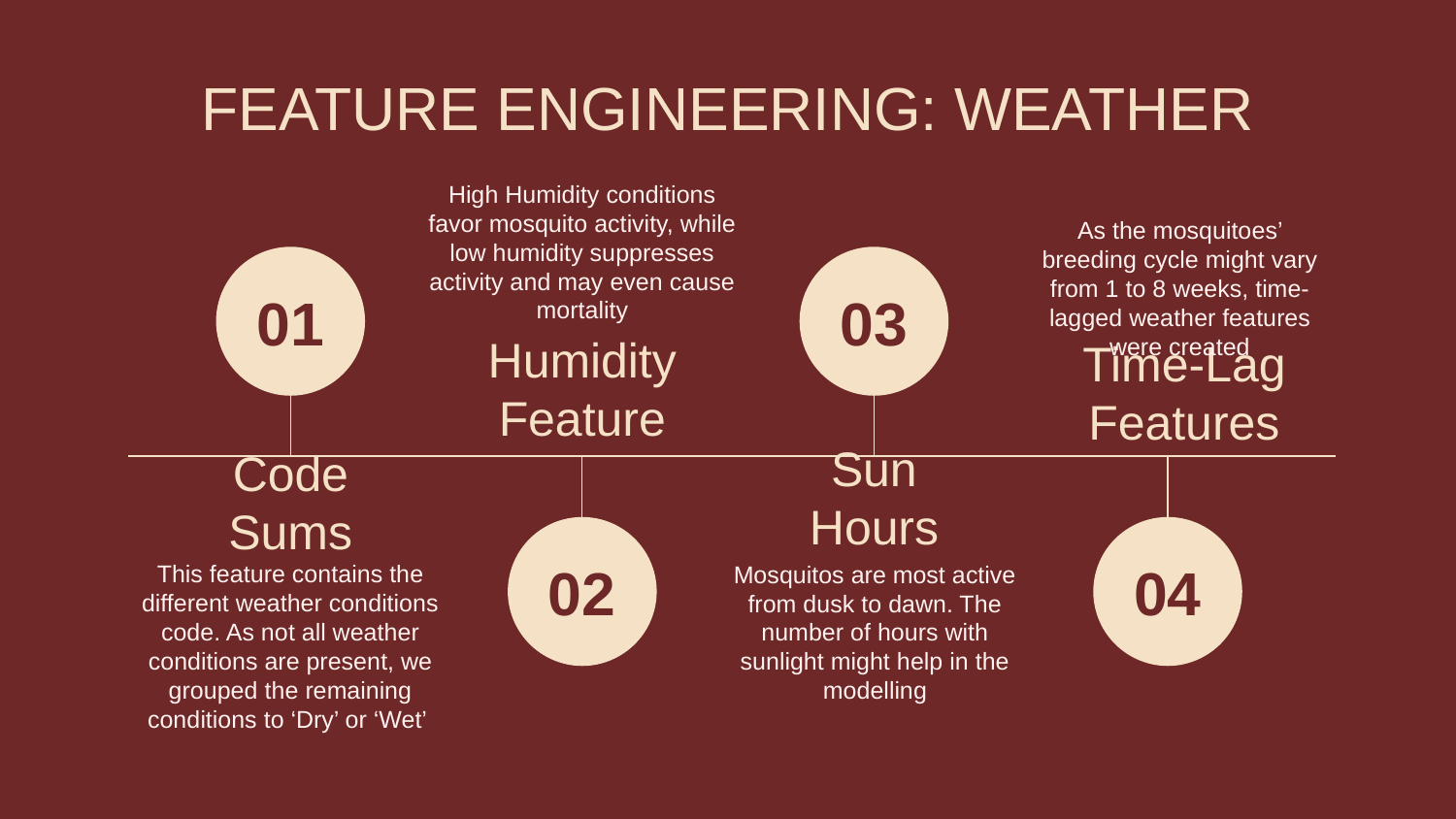

# FEATURE ENGINEERING: WEATHER
As the mosquitoes’ breeding cycle might vary from 1 to 8 weeks, time-lagged weather features were created

High Humidity conditions favor mosquito activity, while low humidity suppresses activity and may even cause mortality
01
03
Humidity Feature
Time-Lag Features
Sun Hours
Code Sums

This feature contains the different weather conditions code. As not all weather conditions are present, we grouped the remaining conditions to ‘Dry’ or ‘Wet’
Mosquitos are most active from dusk to dawn. The number of hours with sunlight might help in the modelling
02
04